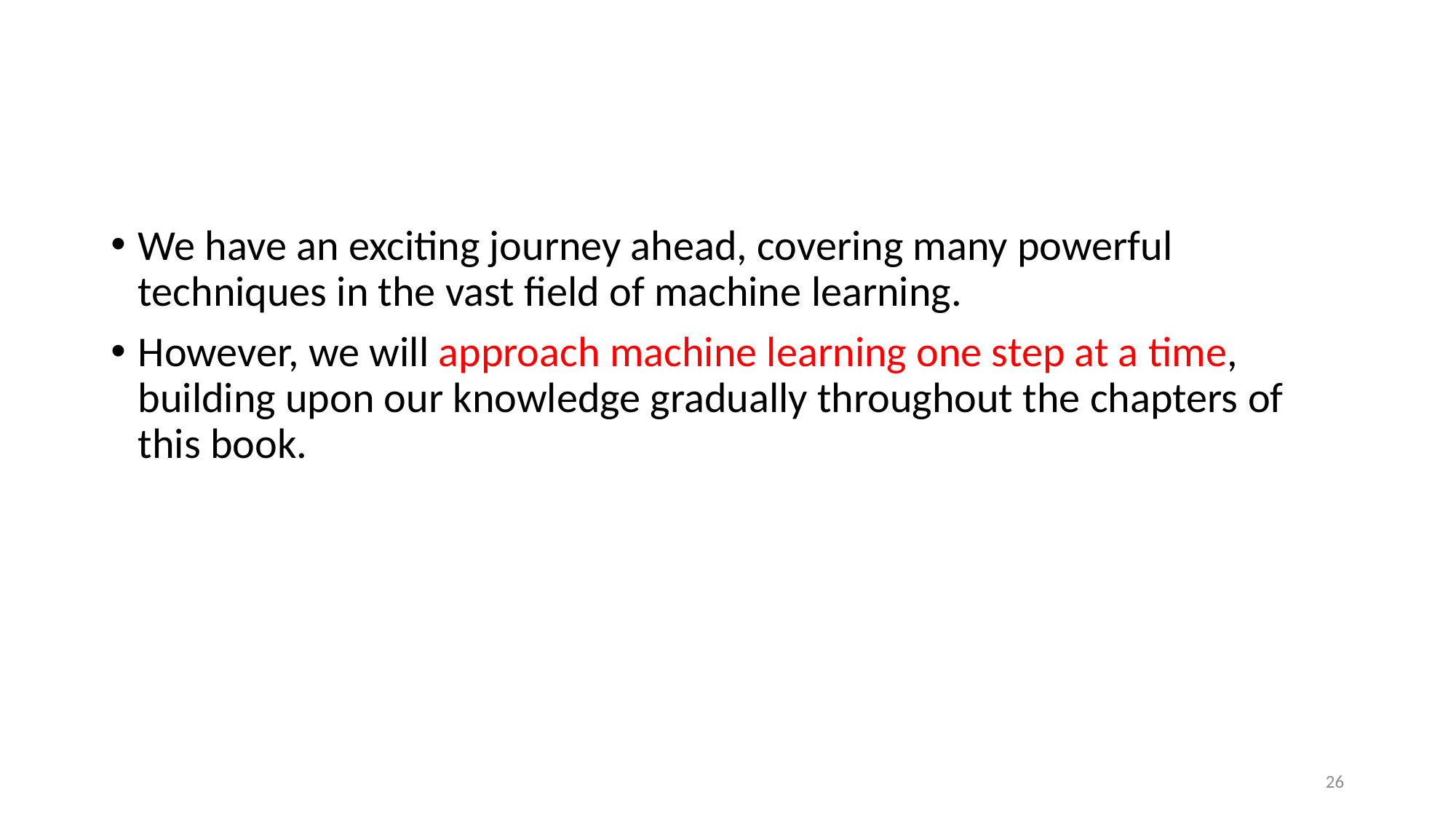

We have an exciting journey ahead, covering many powerful techniques in the vast field of machine learning.
However, we will approach machine learning one step at a time, building upon our knowledge gradually throughout the chapters of this book.
26